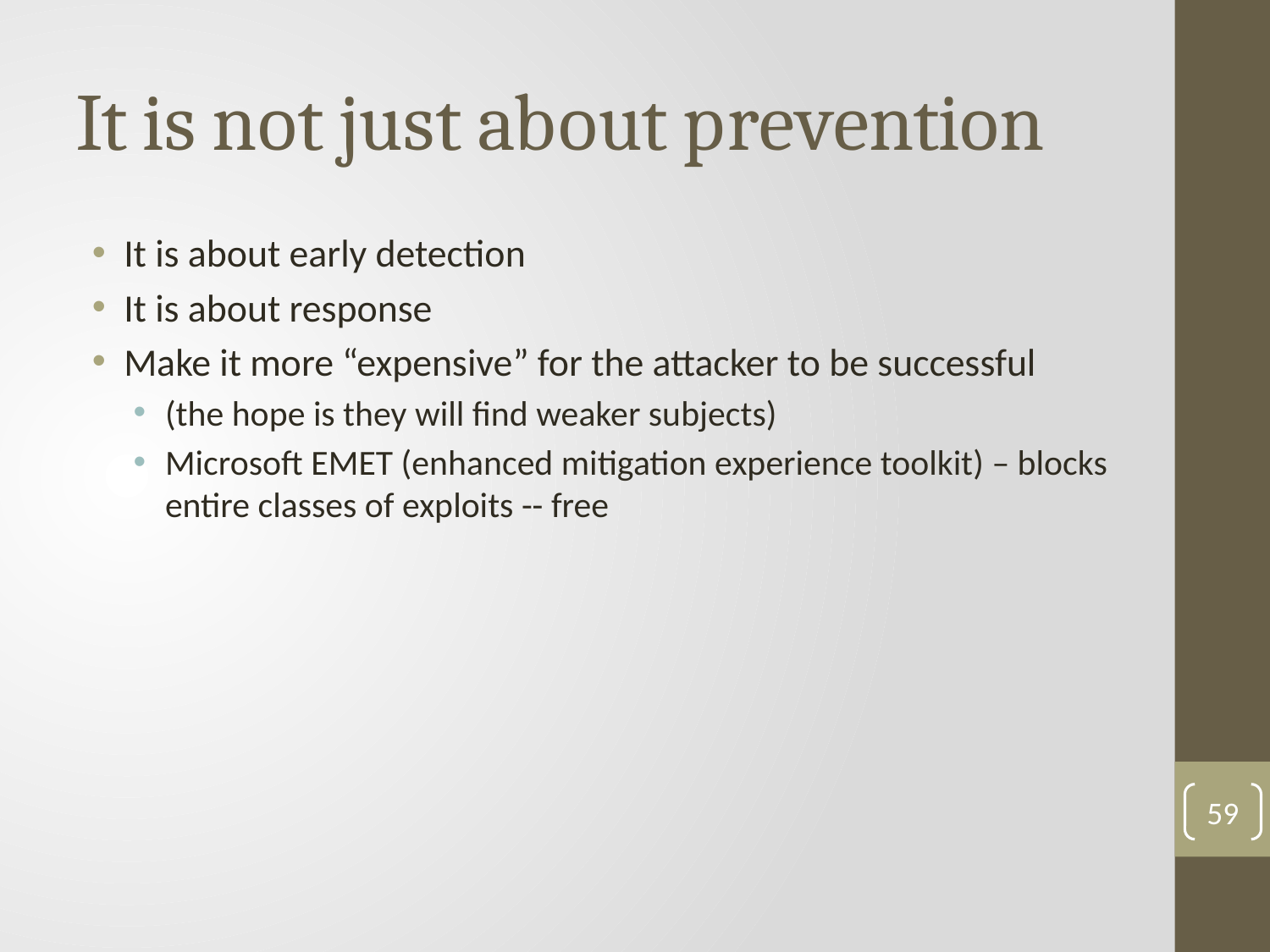

# It is not just about prevention
It is about early detection
It is about response
Make it more “expensive” for the attacker to be successful
(the hope is they will find weaker subjects)
Microsoft EMET (enhanced mitigation experience toolkit) – blocks entire classes of exploits -- free
59